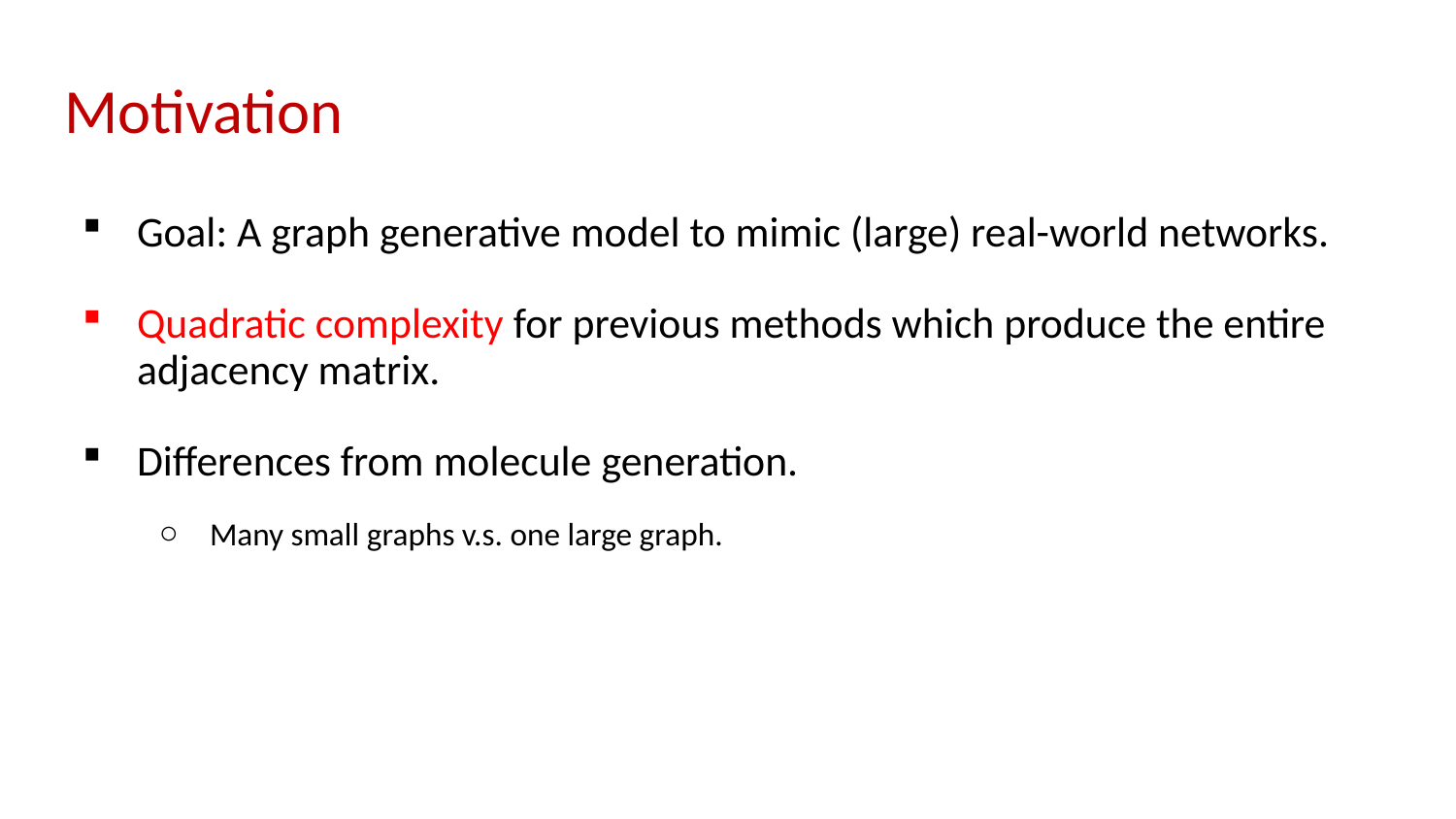

# Motivation
Goal: A graph generative model to mimic (large) real-world networks.

Quadratic complexity for previous methods which produce the entire adjacency matrix.

Differences from molecule generation.
Many small graphs v.s. one large graph.